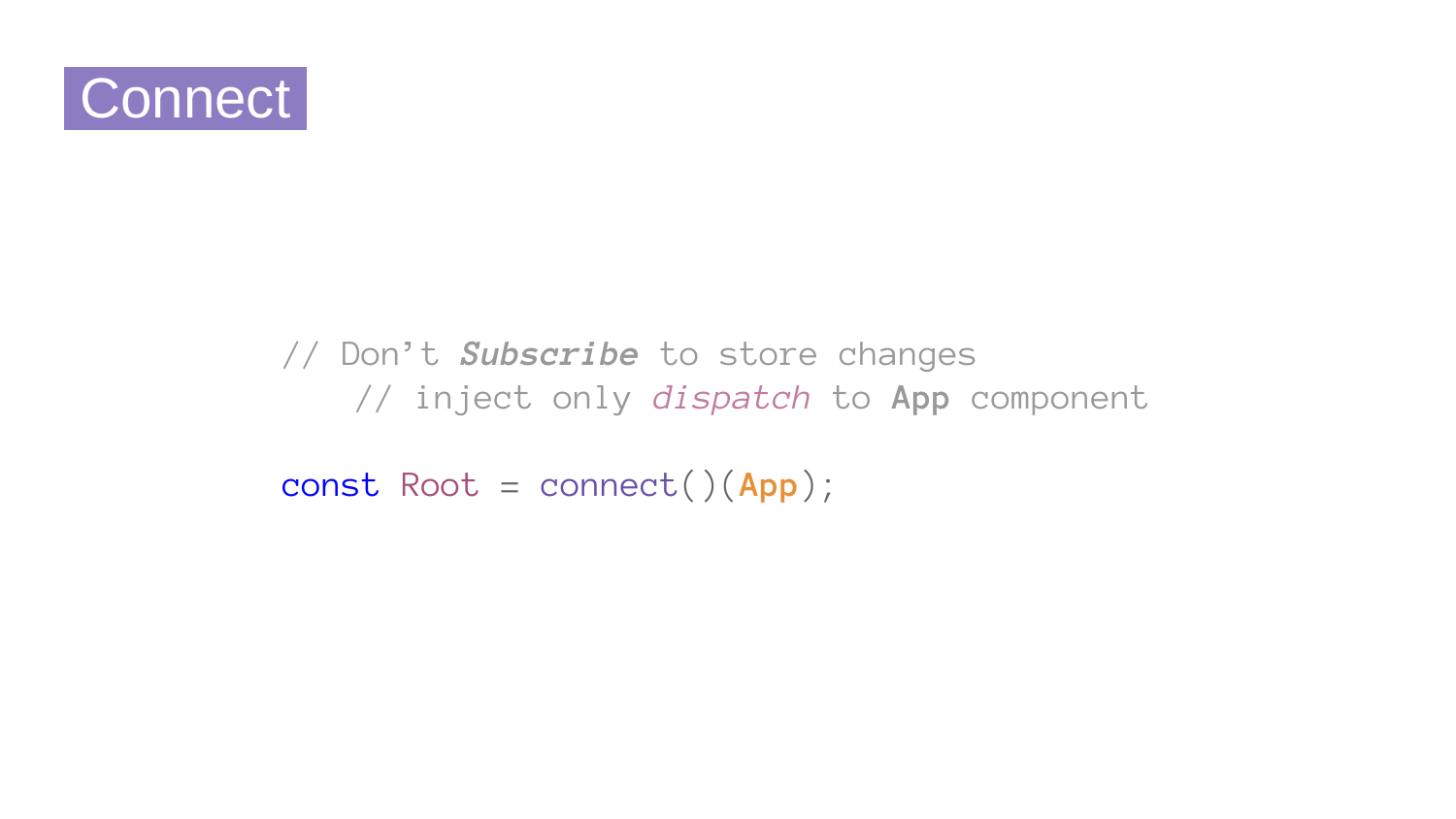

# Connect.

	// Don’t Subscribe to store changes
		// inject only dispatch to App component

const Root = connect()(App);